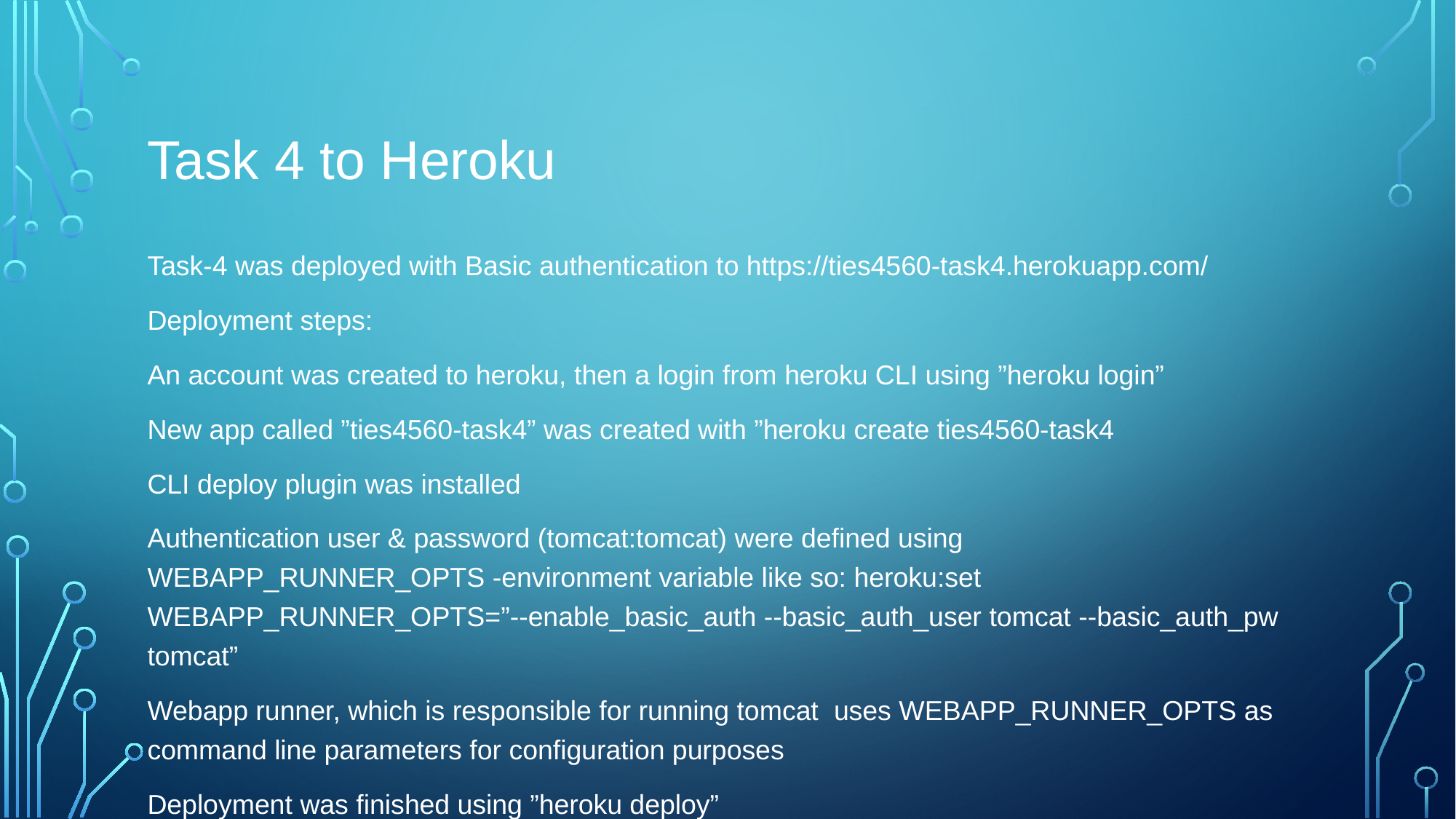

# Task 4 to Heroku
Task-4 was deployed with Basic authentication to https://ties4560-task4.herokuapp.com/
Deployment steps:
An account was created to heroku, then a login from heroku CLI using ”heroku login”
New app called ”ties4560-task4” was created with ”heroku create ties4560-task4
CLI deploy plugin was installed
Authentication user & password (tomcat:tomcat) were defined using WEBAPP_RUNNER_OPTS -environment variable like so: heroku:set WEBAPP_RUNNER_OPTS=”--enable_basic_auth --basic_auth_user tomcat --basic_auth_pw tomcat”
Webapp runner, which is responsible for running tomcat  uses WEBAPP_RUNNER_OPTS as command line parameters for configuration purposes
Deployment was finished using ”heroku deploy”